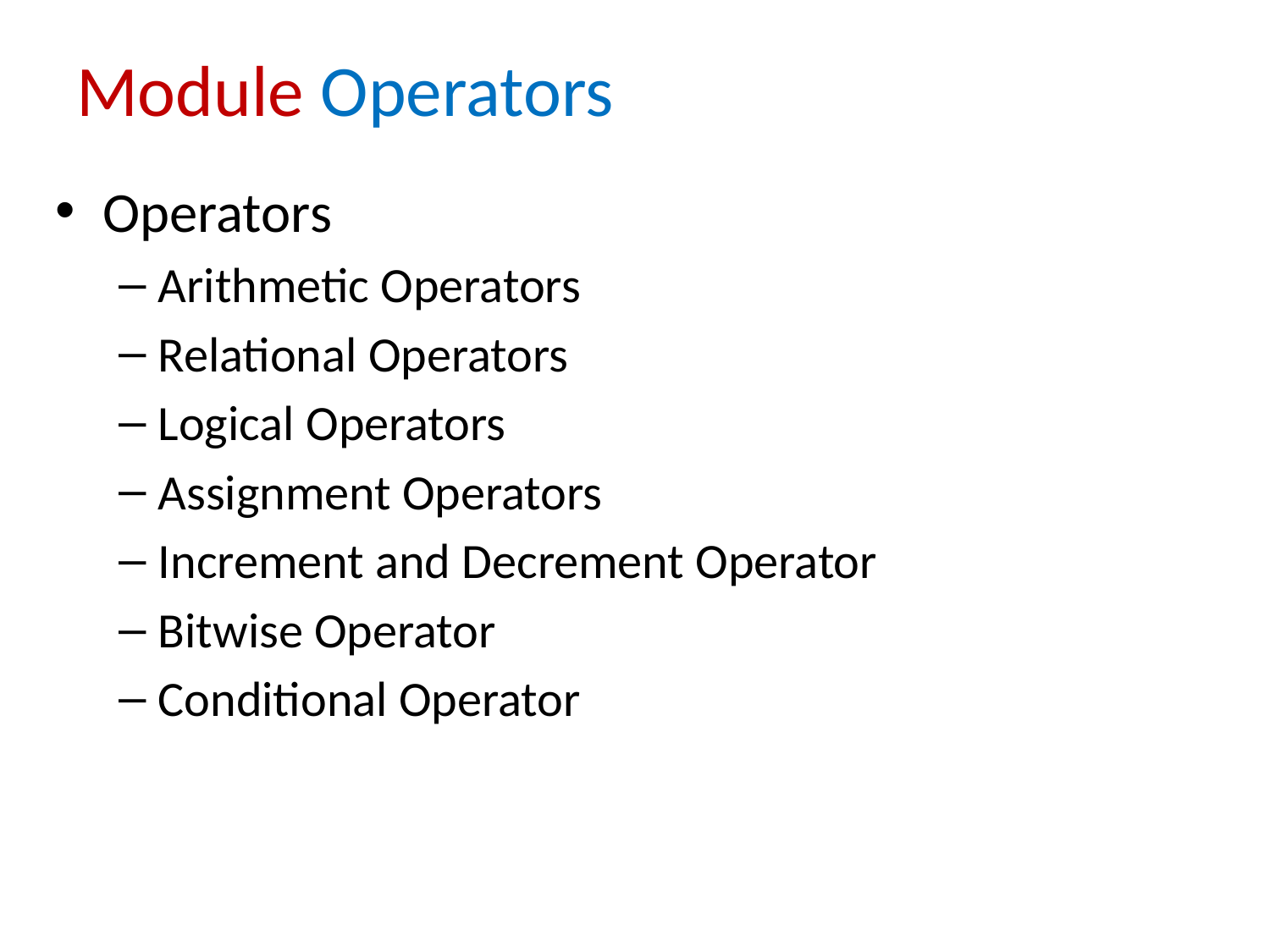

# Module Operators
Operators
Arithmetic Operators
Relational Operators
Logical Operators
Assignment Operators
Increment and Decrement Operator
Bitwise Operator
Conditional Operator